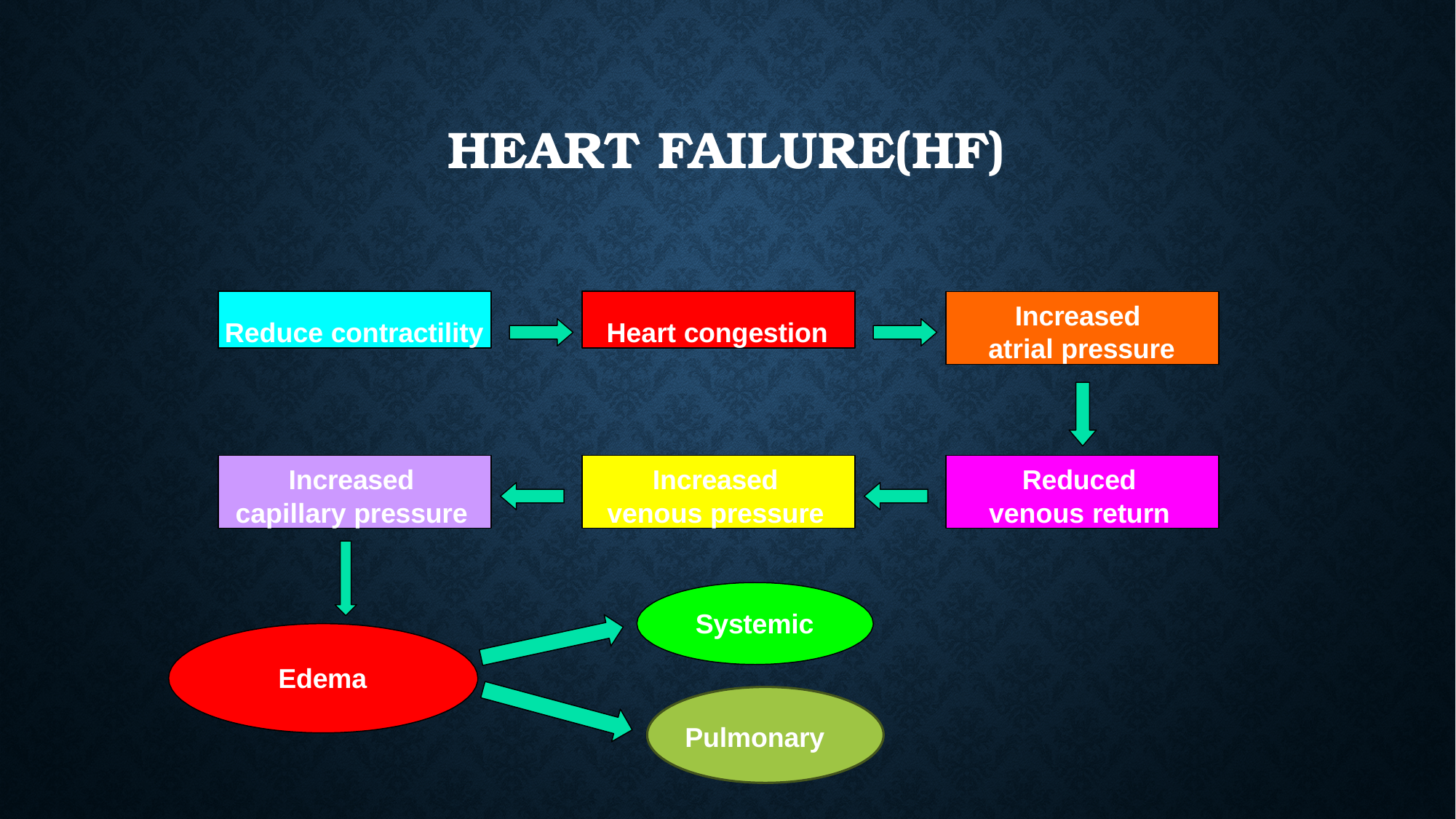

# Heart failure(hf)

Reduce contractility
Heart congestion
Increased atrial pressure

Increased
capillary pressure
Increased
venous pressure
Reduced
venous return

Systemic

Edema

Pulmonary